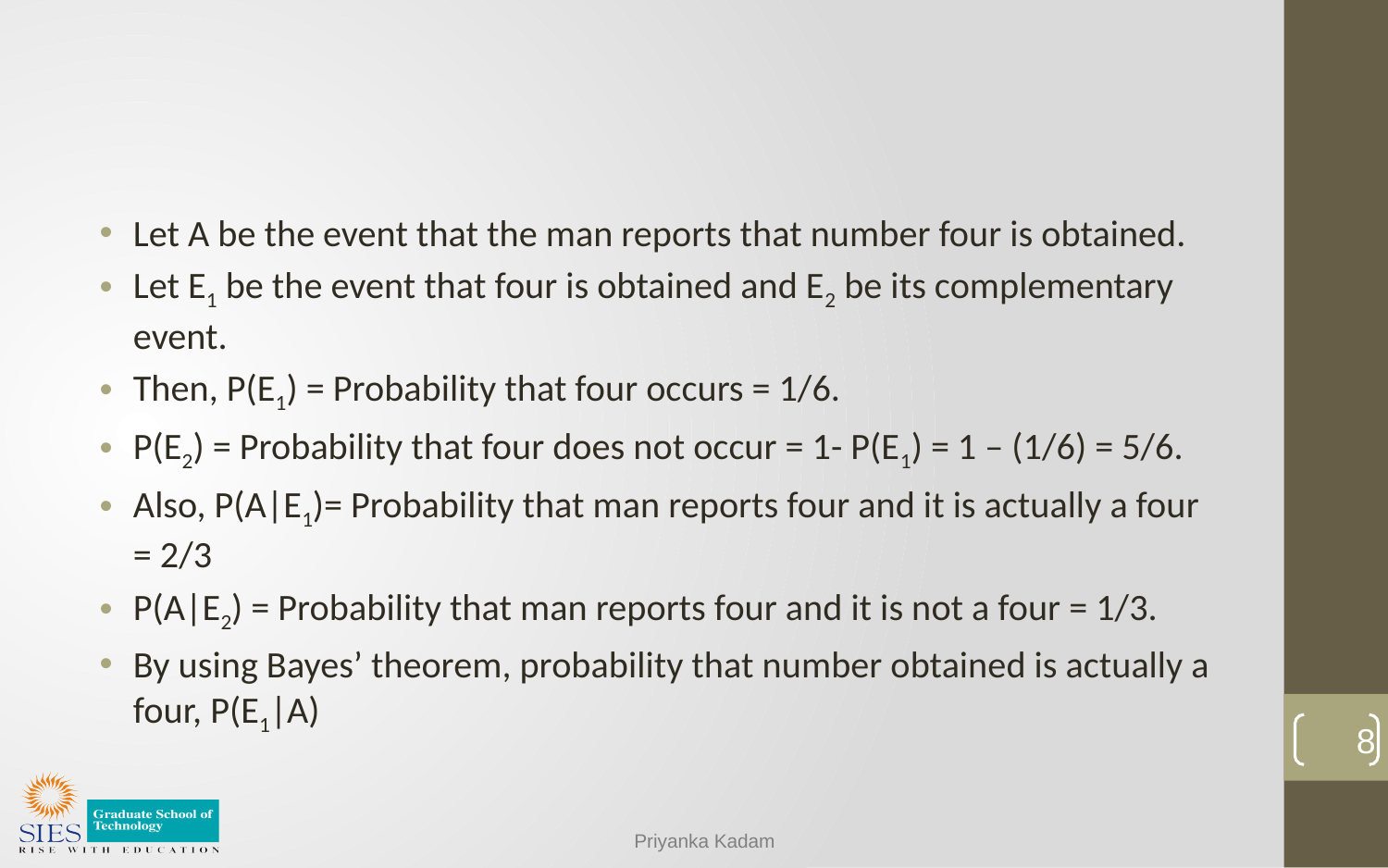

#
Let A be the event that the man reports that number four is obtained.
Let E1 be the event that four is obtained and E2 be its complementary event.
Then, P(E1) = Probability that four occurs = 1/6.
P(E2) = Probability that four does not occur = 1- P(E1) = 1 – (1/6) = 5/6.
Also, P(A|E1)= Probability that man reports four and it is actually a four = 2/3
P(A|E2) = Probability that man reports four and it is not a four = 1/3.
By using Bayes’ theorem, probability that number obtained is actually a four, P(E1|A)
8